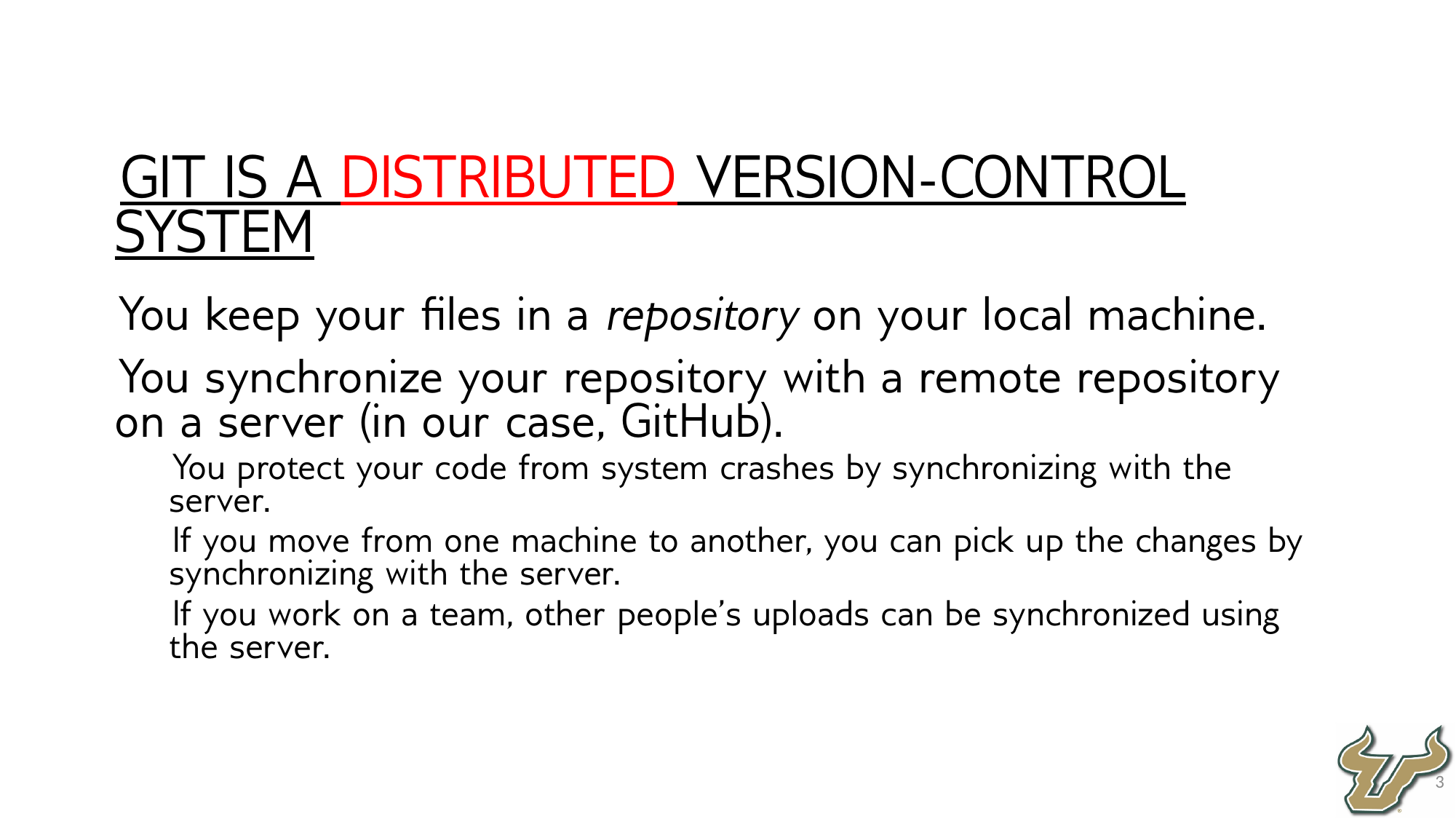

Git is a distributed version-control system
You keep your files in a repository on your local machine.
You synchronize your repository with a remote repository on a server (in our case, GitHub).
You protect your code from system crashes by synchronizing with the server.
If you move from one machine to another, you can pick up the changes by synchronizing with the server.
If you work on a team, other people’s uploads can be synchronized using the server.
3